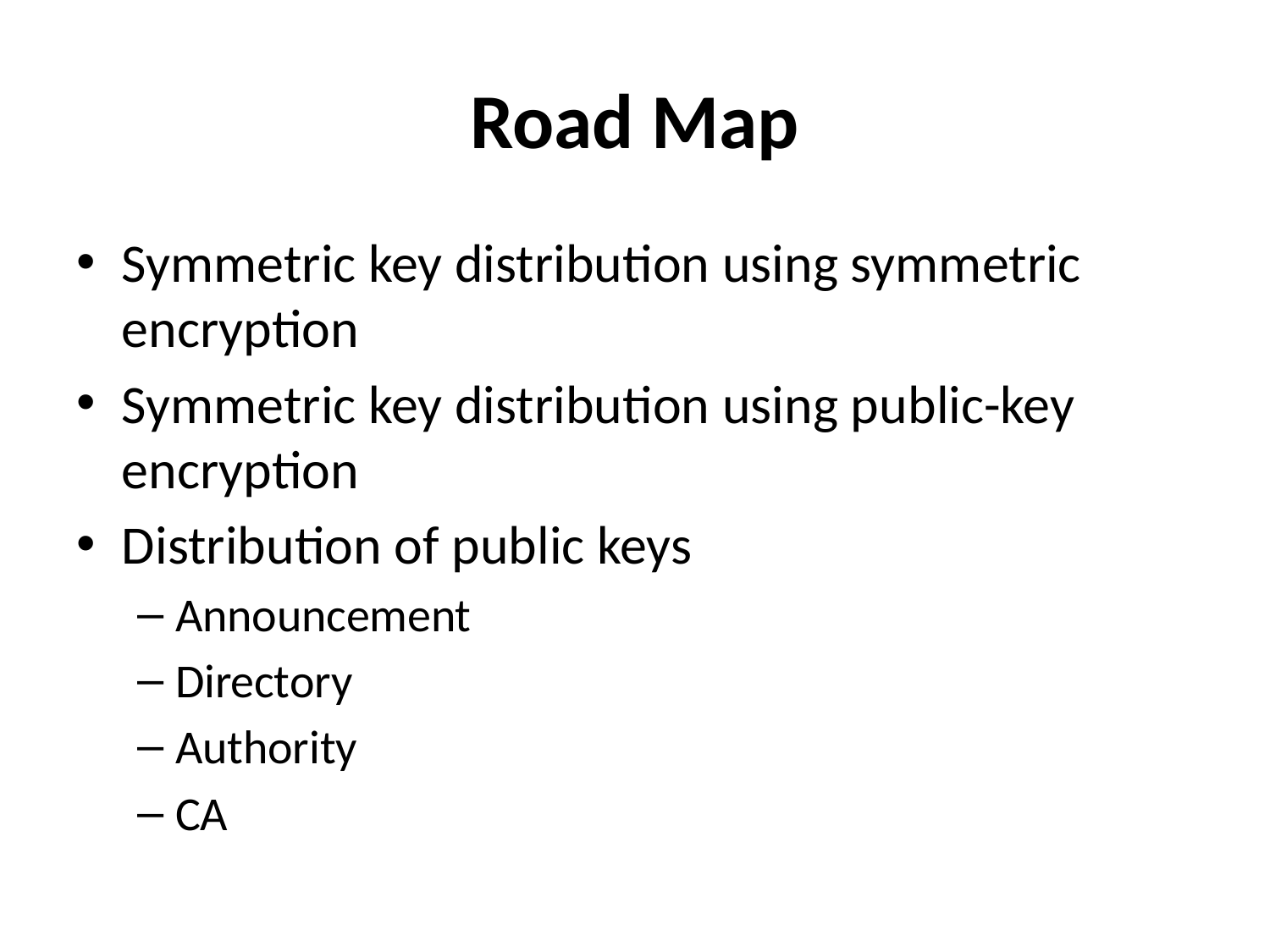

# Road Map
Symmetric key distribution using symmetric encryption
Symmetric key distribution using public-key encryption
Distribution of public keys
Announcement
Directory
Authority
CA